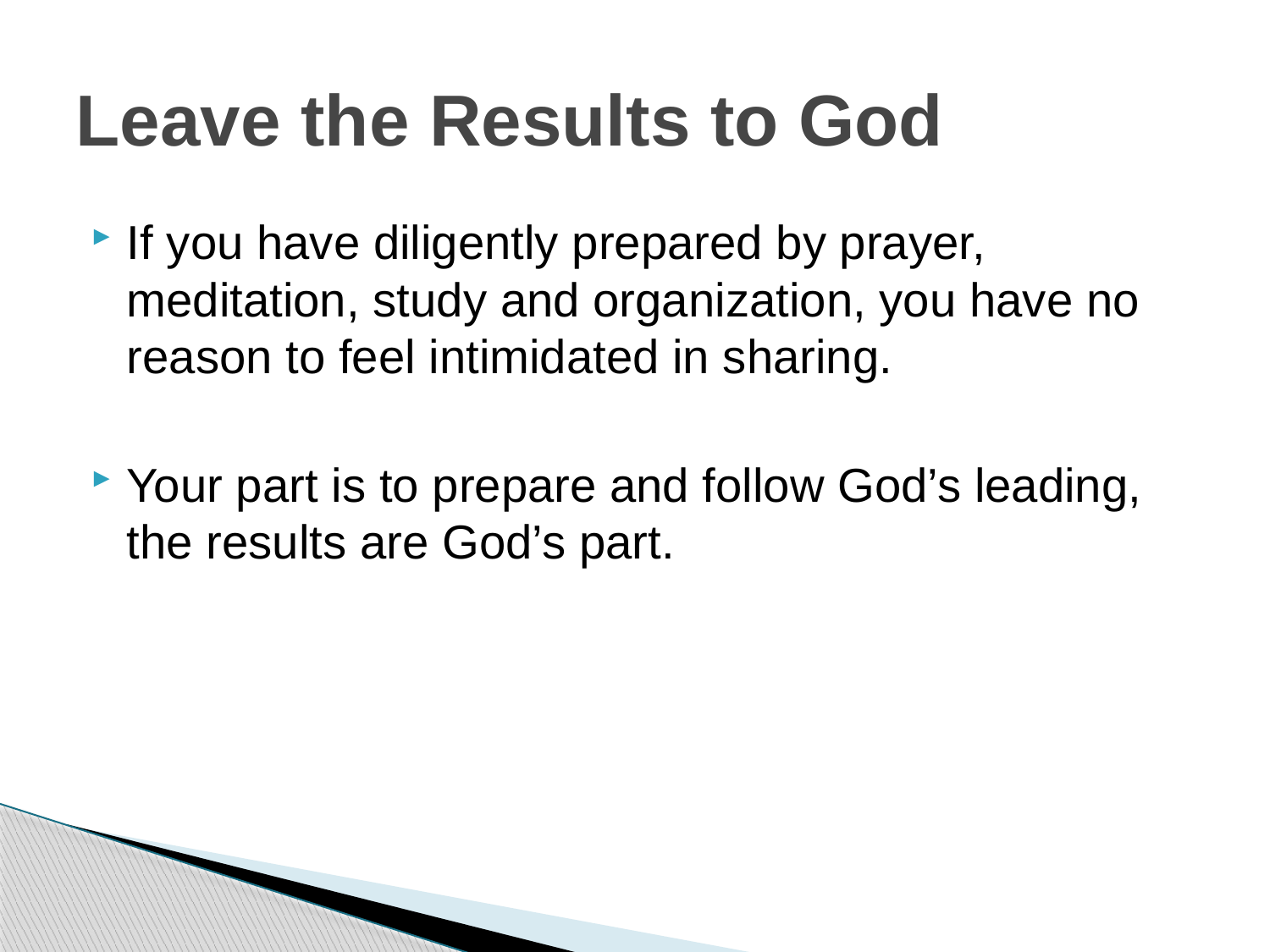

# Leave the Results to God
If you have diligently prepared by prayer, meditation, study and organization, you have no reason to feel intimidated in sharing.

Your part is to prepare and follow God’s leading, the results are God’s part.